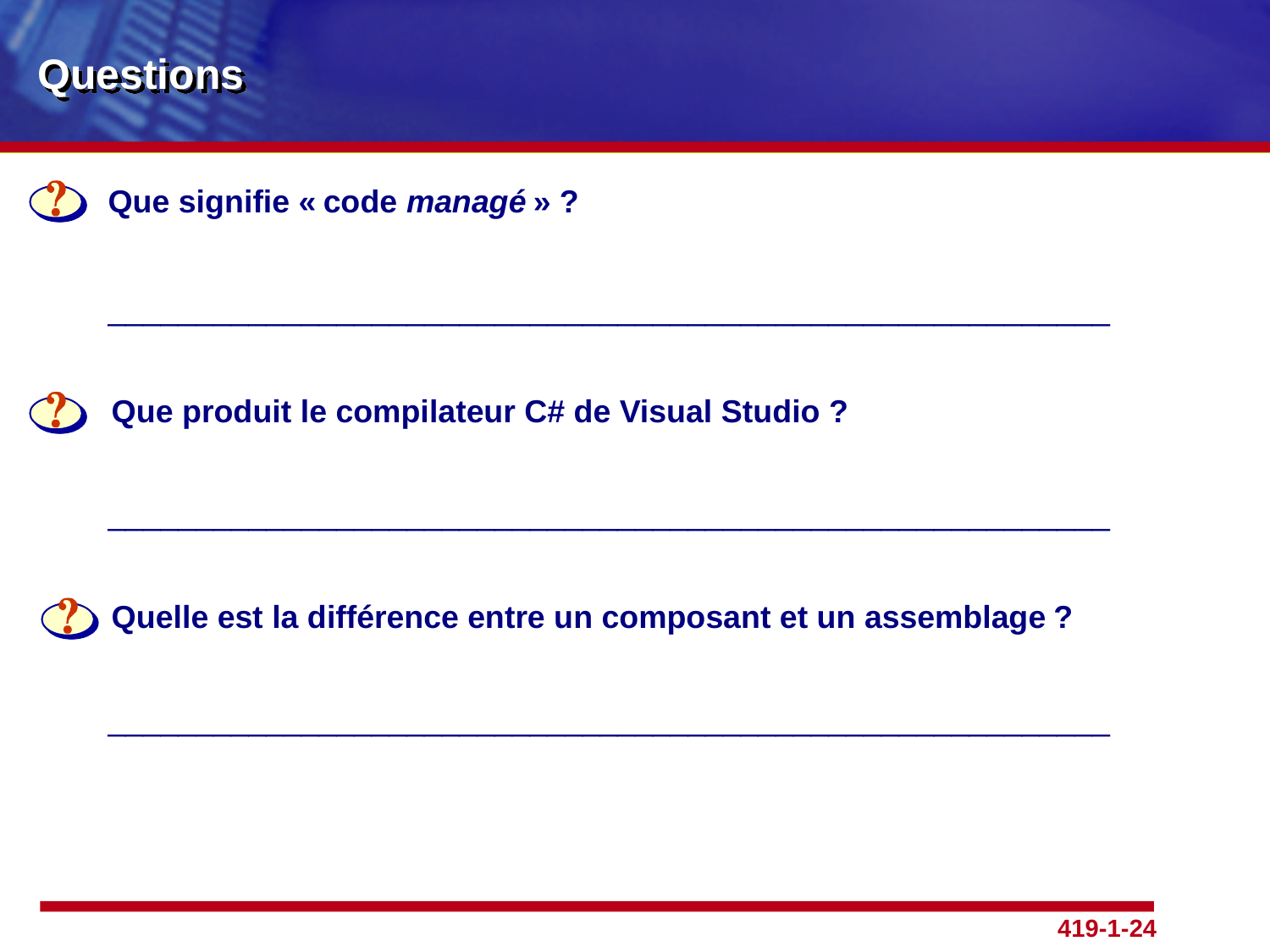

# Questions

	Que signifie « code managé » ?

	_________________________________________________________

    Que produit le compilateur C# de Visual Studio ?

	_________________________________________________________

    Quelle est la différence entre un composant et un assemblage ?

	_________________________________________________________